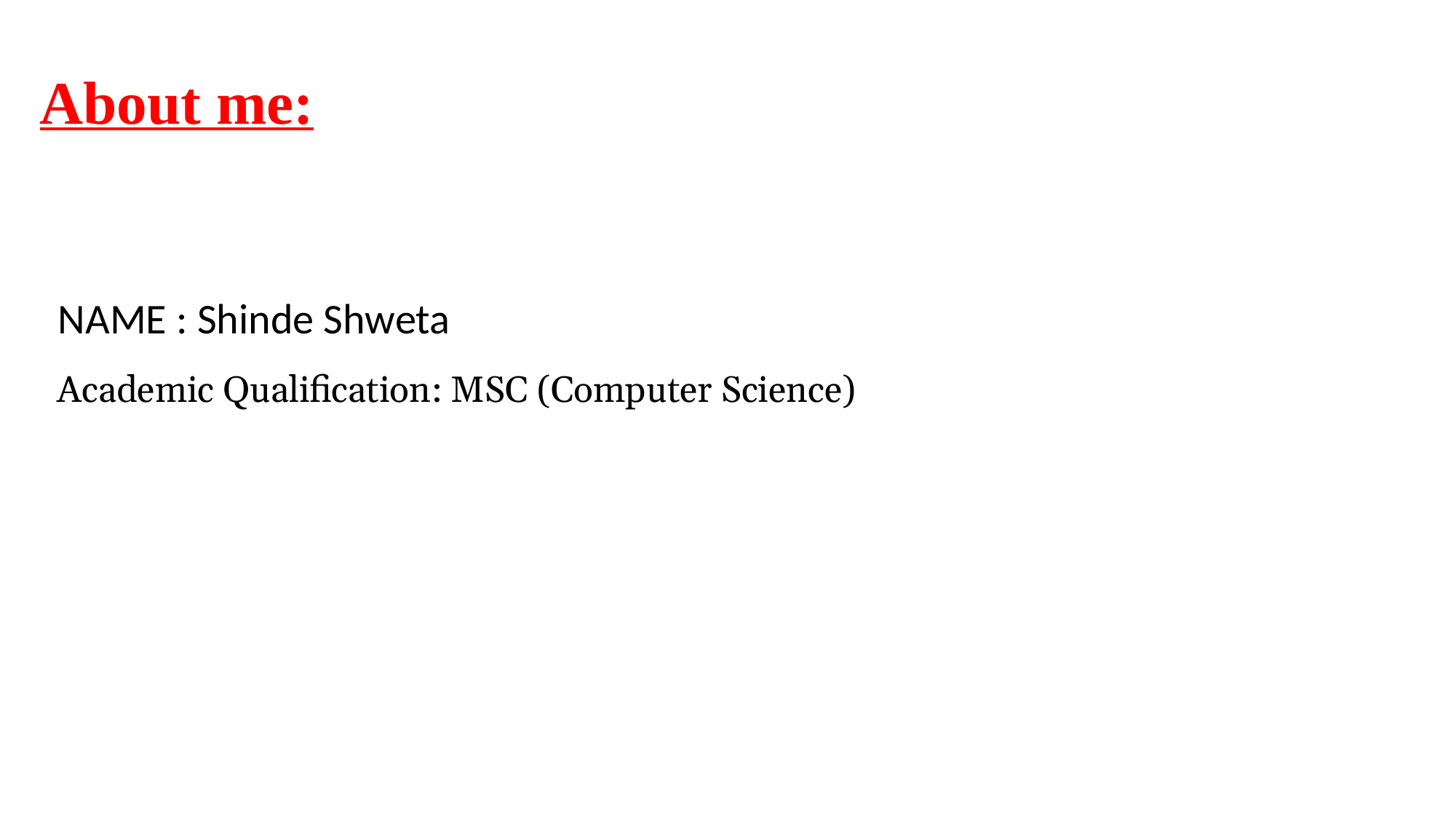

About me:
NAME : Shinde Shweta
  Academic Qualification: MSC (Computer Science)